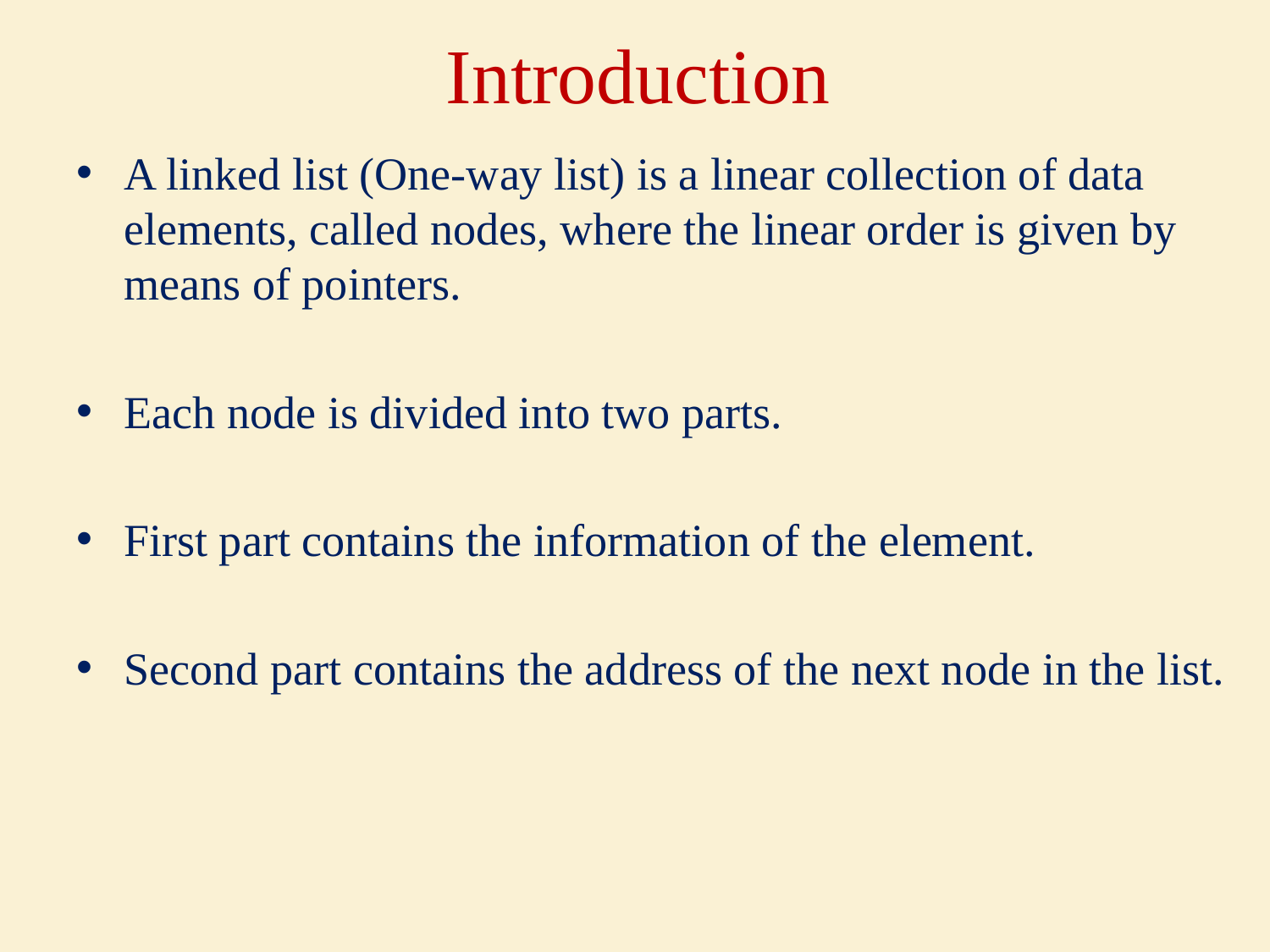

# Introduction
A linked list (One-way list) is a linear collection of data elements, called nodes, where the linear order is given by means of pointers.

Each node is divided into two parts.

First part contains the information of the element.

Second part contains the address of the next node in the list.